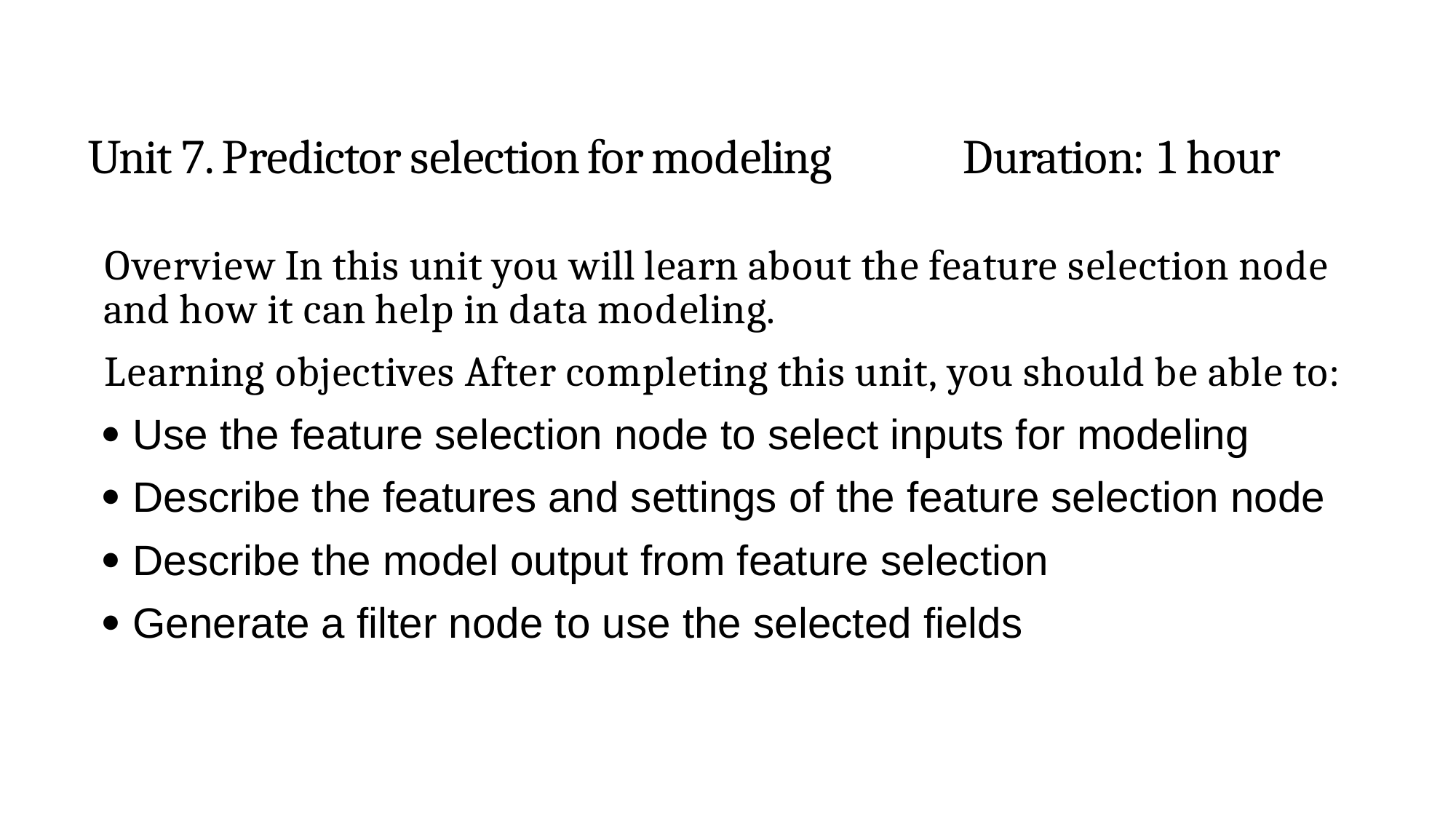

# Unit 7. Predictor selection for modeling		Duration: 1 hour
Overview In this unit you will learn about the feature selection node and how it can help in data modeling.
Learning objectives After completing this unit, you should be able to:
• Use the feature selection node to select inputs for modeling
• Describe the features and settings of the feature selection node
• Describe the model output from feature selection
• Generate a filter node to use the selected fields